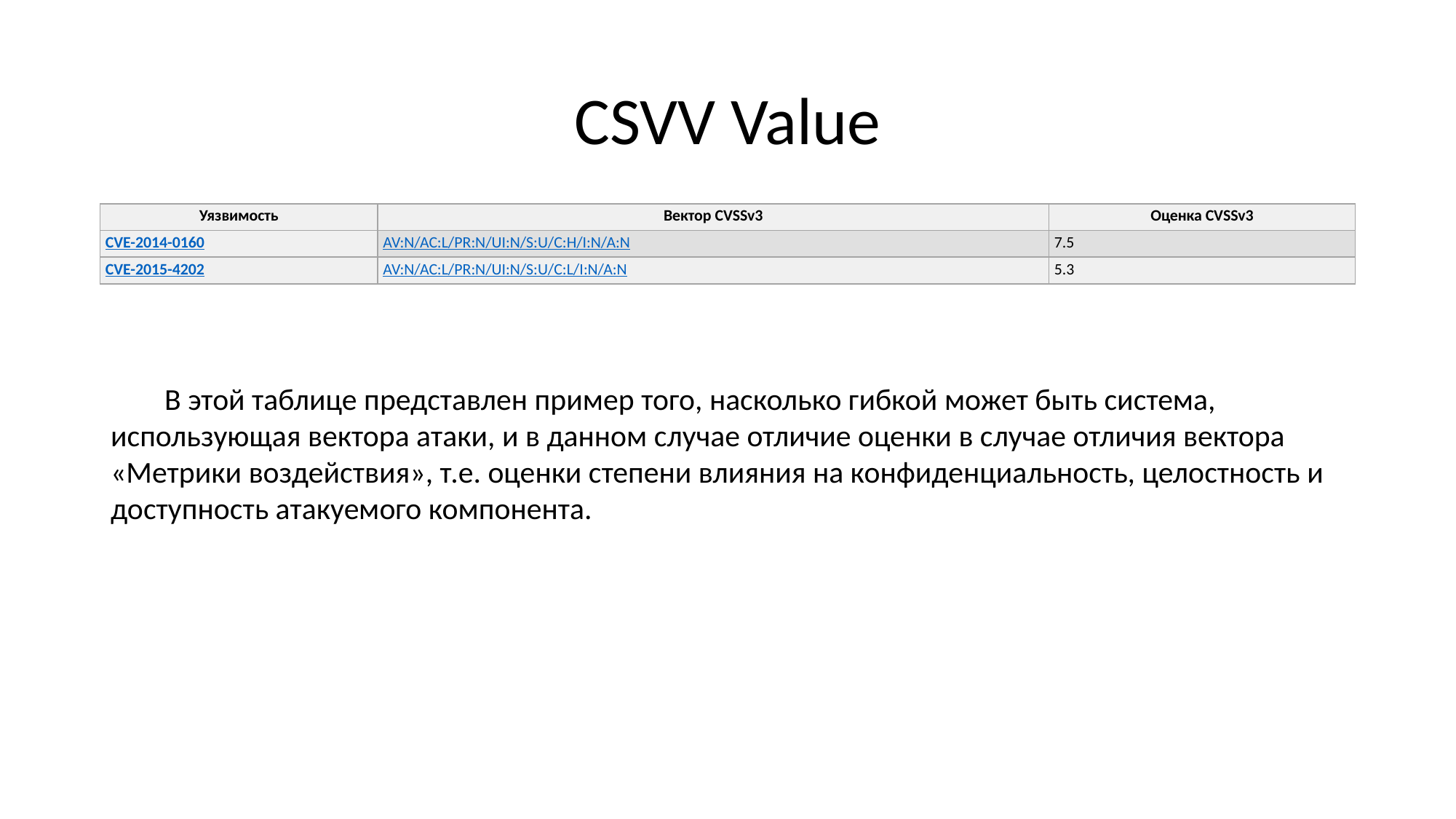

# CSVV Value
| Уязвимость | Вектор CVSSv3 | Оценка CVSSv3 |
| --- | --- | --- |
| CVE-2014-0160 | AV:N/AC:L/PR:N/UI:N/S:U/C:H/I:N/A:N | 7.5 |
| CVE-2015-4202 | AV:N/AC:L/PR:N/UI:N/S:U/C:L/I:N/A:N | 5.3 |
В этой таблице представлен пример того, насколько гибкой может быть система, использующая вектора атаки, и в данном случае отличие оценки в случае отличия вектора «Метрики воздействия», т.е. оценки степени влияния на конфиденциальность, целостность и доступность атакуемого компонента.